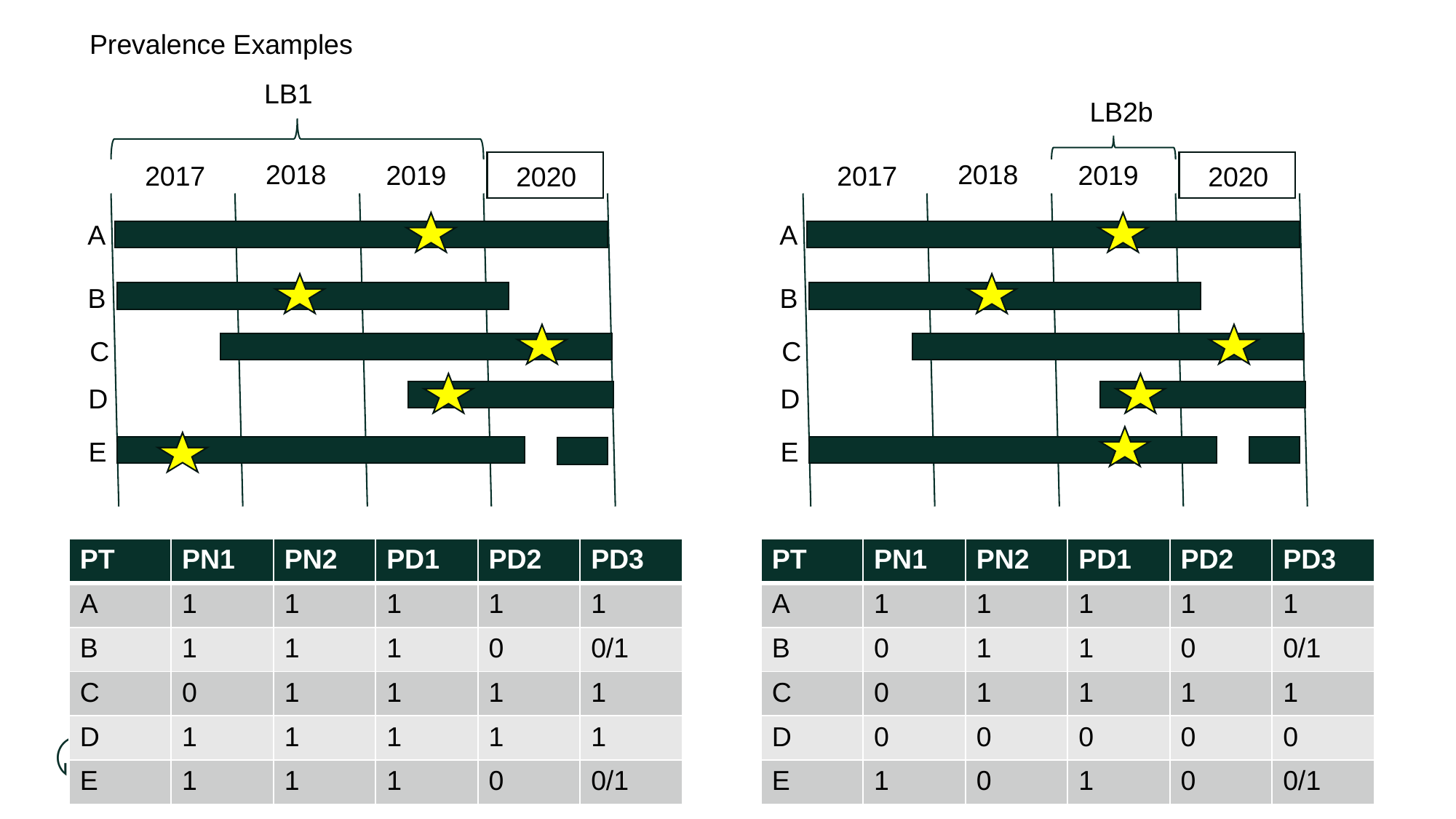

Prevalence Examples
LB1

LB2b
2018
2019
2017
2020

2018
2019
2017
2020

A
A

B
B

C
C

D
D

E
E

| PT | PN1 | PN2 | PD1 | PD2 | PD3 |
| --- | --- | --- | --- | --- | --- |
| A | 1 | 1 | 1 | 1 | 1 |
| B | 1 | 1 | 1 | 0 | 0/1 |
| C | 0 | 1 | 1 | 1 | 1 |
| D | 1 | 1 | 1 | 1 | 1 |
| E | 1 | 1 | 1 | 0 | 0/1 |
| PT | PN1 | PN2 | PD1 | PD2 | PD3 |
| --- | --- | --- | --- | --- | --- |
| A | 1 | 1 | 1 | 1 | 1 |
| B | 0 | 1 | 1 | 0 | 0/1 |
| C | 0 | 1 | 1 | 1 | 1 |
| D | 0 | 0 | 0 | 0 | 0 |
| E | 1 | 0 | 1 | 0 | 0/1 |